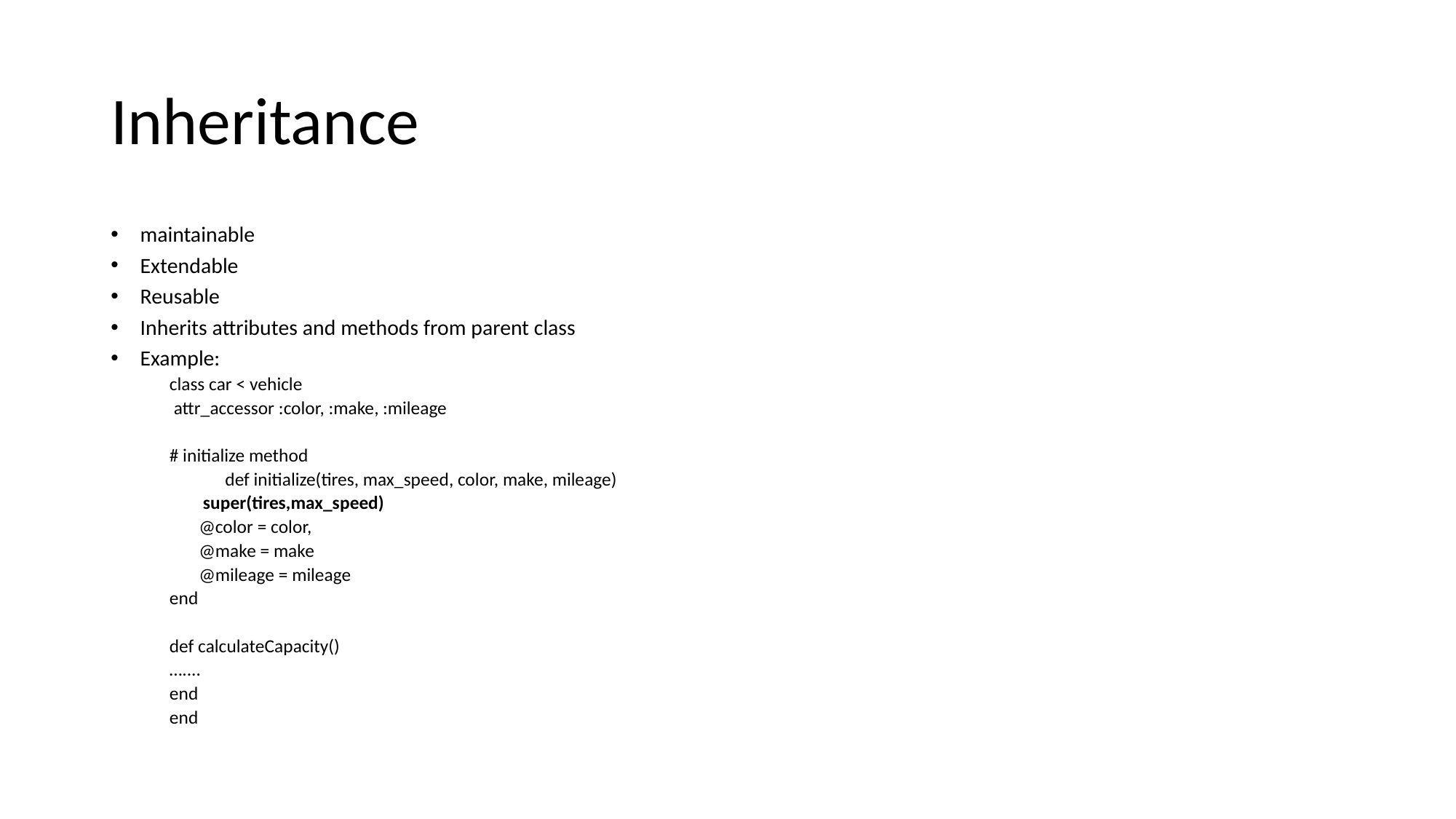

# Inheritance
maintainable
Extendable
Reusable
Inherits attributes and methods from parent class
Example:
class car < vehicle
	 attr_accessor :color, :make, :mileage

	# initialize method
  	def initialize(tires, max_speed, color, make, mileage)
	        super(tires,max_speed)
	       @color = color,
	       @make = make
	       @mileage = mileage
	end

	def calculateCapacity()
	…....
	end
end